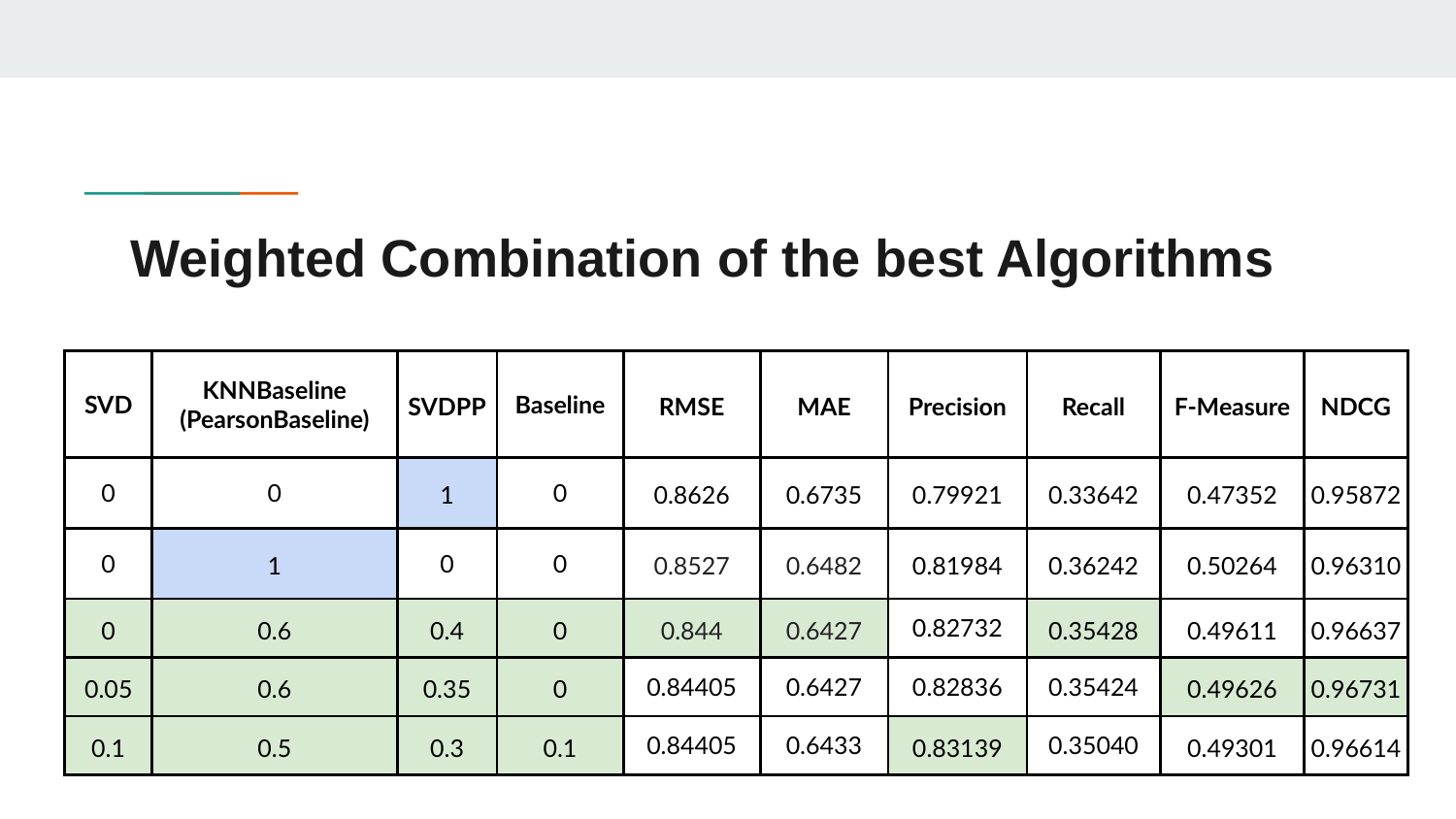

# Weighted Combination of the best Algorithms
| SVD | KNNBaseline (PearsonBaseline) | SVDPP | Baseline | RMSE | MAE | Precision | Recall | F-Measure | NDCG |
| --- | --- | --- | --- | --- | --- | --- | --- | --- | --- |
| 0 | 0 | 1 | 0 | 0.8626 | 0.6735 | 0.79921 | 0.33642 | 0.47352 | 0.95872 |
| 0 | 1 | 0 | 0 | 0.8527 | 0.6482 | 0.81984 | 0.36242 | 0.50264 | 0.96310 |
| 0 | 0.6 | 0.4 | 0 | 0.844 | 0.6427 | 0.82732 | 0.35428 | 0.49611 | 0.96637 |
| 0.05 | 0.6 | 0.35 | 0 | 0.84405 | 0.6427 | 0.82836 | 0.35424 | 0.49626 | 0.96731 |
| 0.1 | 0.5 | 0.3 | 0.1 | 0.84405 | 0.6433 | 0.83139 | 0.35040 | 0.49301 | 0.96614 |